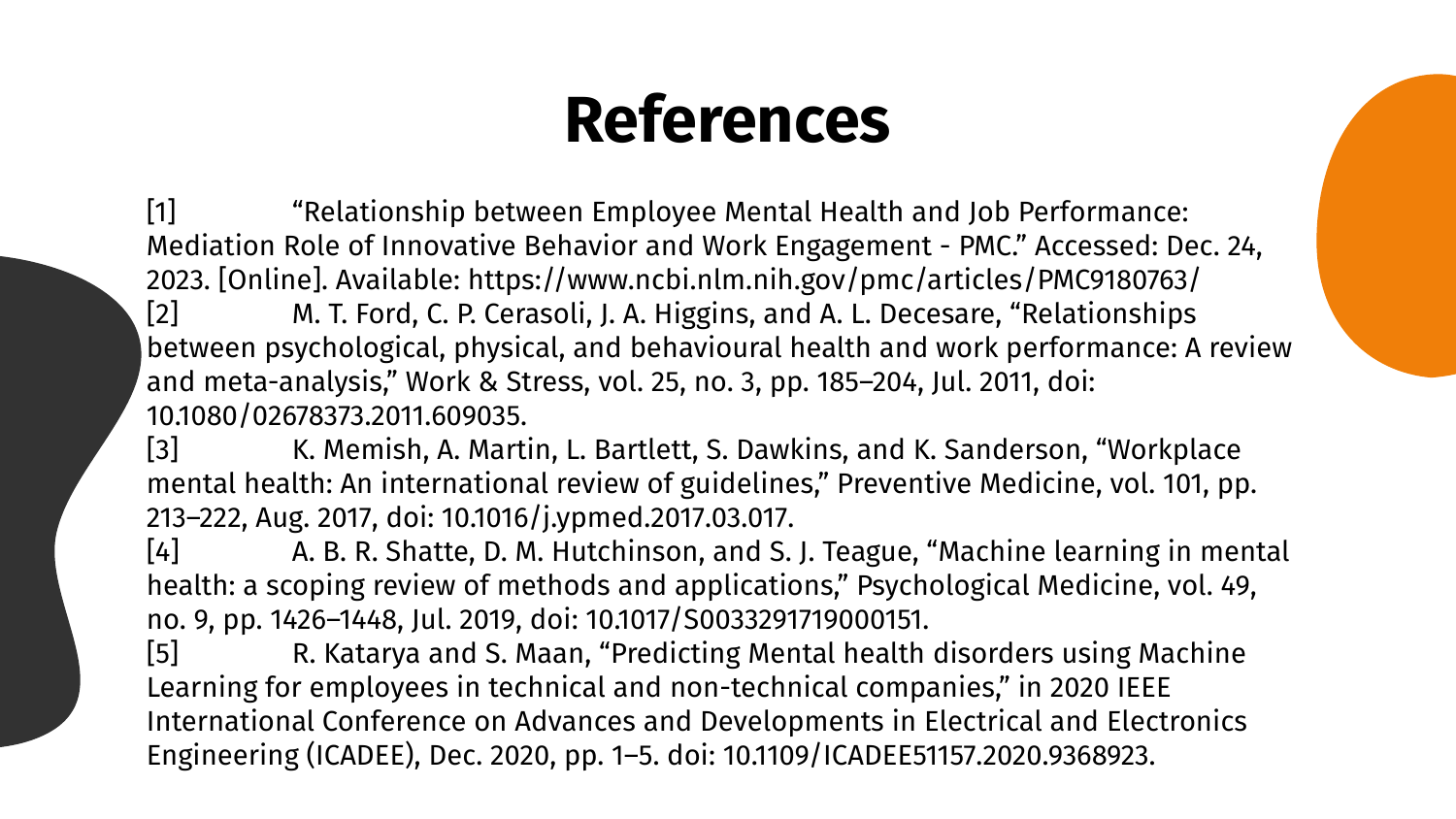

# References
[1]	“Relationship between Employee Mental Health and Job Performance: Mediation Role of Innovative Behavior and Work Engagement - PMC.” Accessed: Dec. 24, 2023. [Online]. Available: https://www.ncbi.nlm.nih.gov/pmc/articles/PMC9180763/
[2]	M. T. Ford, C. P. Cerasoli, J. A. Higgins, and A. L. Decesare, “Relationships between psychological, physical, and behavioural health and work performance: A review and meta-analysis,” Work & Stress, vol. 25, no. 3, pp. 185–204, Jul. 2011, doi: 10.1080/02678373.2011.609035.
[3]	K. Memish, A. Martin, L. Bartlett, S. Dawkins, and K. Sanderson, “Workplace mental health: An international review of guidelines,” Preventive Medicine, vol. 101, pp. 213–222, Aug. 2017, doi: 10.1016/j.ypmed.2017.03.017.
[4]	A. B. R. Shatte, D. M. Hutchinson, and S. J. Teague, “Machine learning in mental health: a scoping review of methods and applications,” Psychological Medicine, vol. 49, no. 9, pp. 1426–1448, Jul. 2019, doi: 10.1017/S0033291719000151.
[5]	R. Katarya and S. Maan, “Predicting Mental health disorders using Machine Learning for employees in technical and non-technical companies,” in 2020 IEEE International Conference on Advances and Developments in Electrical and Electronics Engineering (ICADEE), Dec. 2020, pp. 1–5. doi: 10.1109/ICADEE51157.2020.9368923.